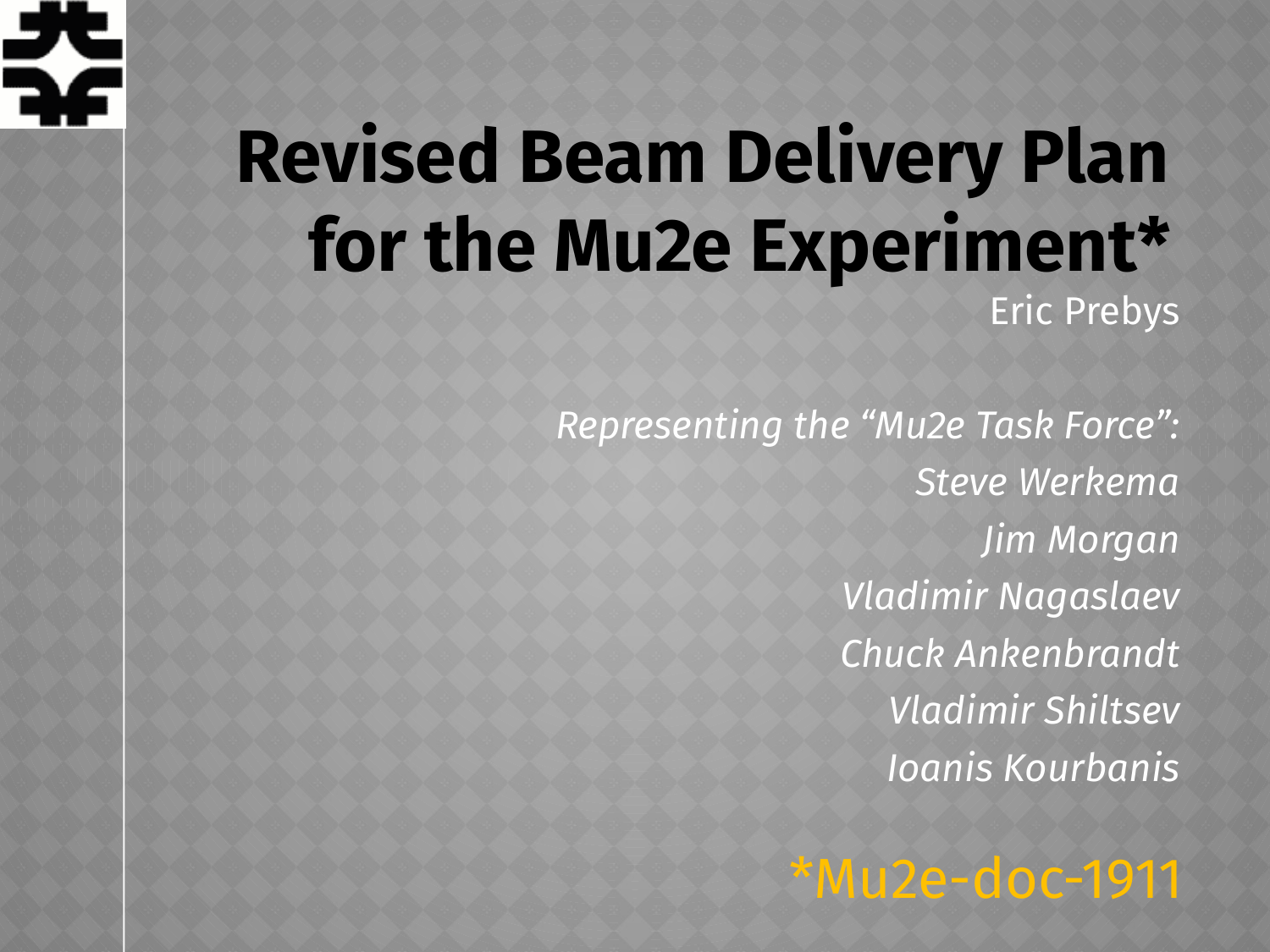

# Revised Beam Delivery Plan for the Mu2e Experiment*
Eric Prebys

Representing the “Mu2e Task Force”:
Steve Werkema
Jim Morgan
Vladimir Nagaslaev
Chuck Ankenbrandt
Vladimir Shiltsev
Ioanis Kourbanis
*Mu2e-doc-1911